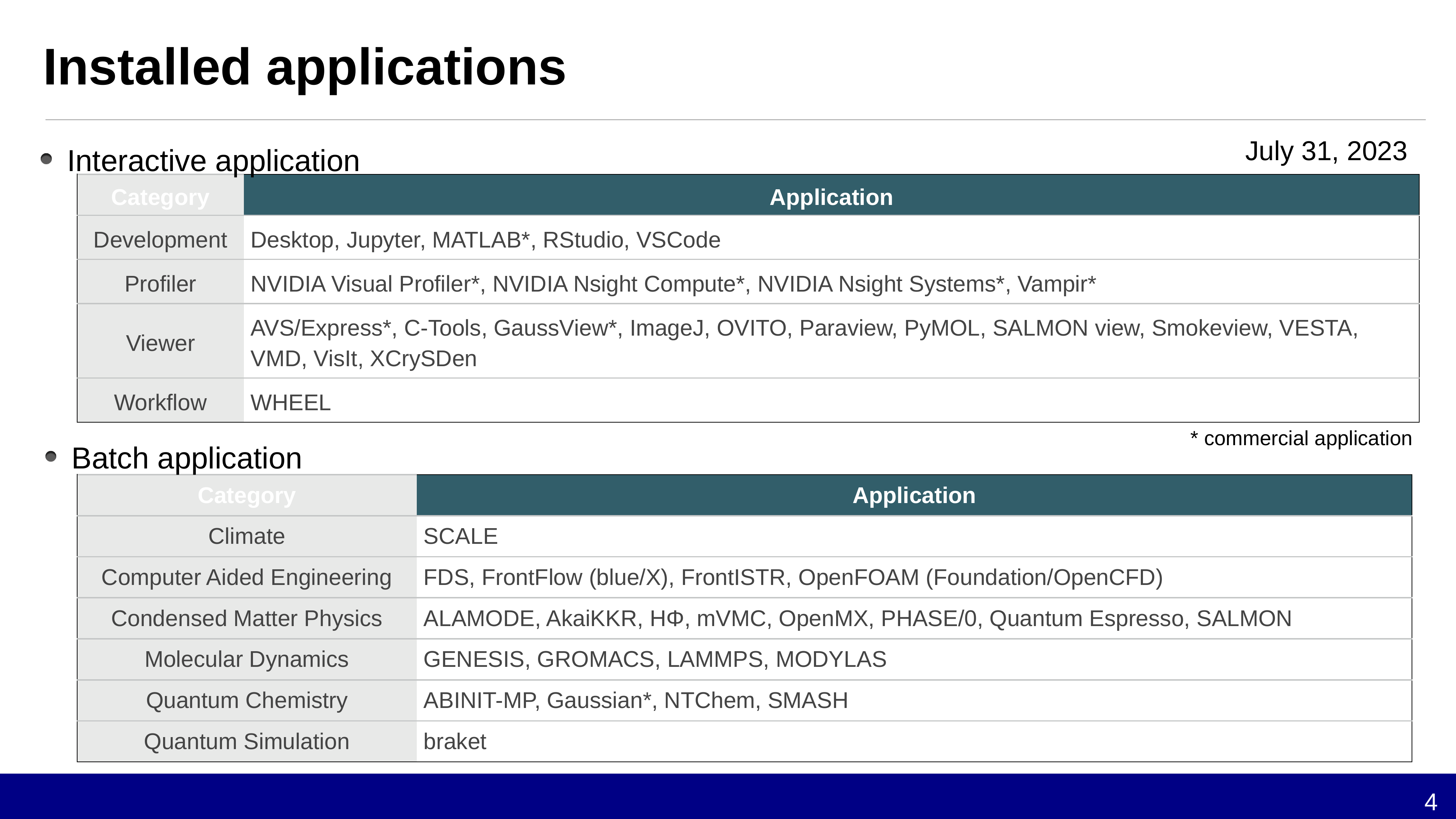

# Installed applications
Interactive application
July 31, 2023
| Category | Application |
| --- | --- |
| Development | Desktop, Jupyter, MATLAB\*, RStudio, VSCode |
| Profiler | NVIDIA Visual Profiler\*, NVIDIA Nsight Compute\*, NVIDIA Nsight Systems\*, Vampir\* |
| Viewer | AVS/Express\*, C-Tools, GaussView\*, ImageJ, OVITO, Paraview, PyMOL, SALMON view, Smokeview, VESTA, VMD, VisIt, XCrySDen |
| Workflow | WHEEL |
* commercial application
Batch application
| Category | Application |
| --- | --- |
| Climate | SCALE |
| Computer Aided Engineering | FDS, FrontFlow (blue/X), FrontISTR, OpenFOAM (Foundation/OpenCFD) |
| Condensed Matter Physics | ALAMODE, AkaiKKR, HΦ, mVMC, OpenMX, PHASE/0, Quantum Espresso, SALMON |
| Molecular Dynamics | GENESIS, GROMACS, LAMMPS, MODYLAS |
| Quantum Chemistry | ABINIT-MP, Gaussian\*, NTChem, SMASH |
| Quantum Simulation | braket |
4